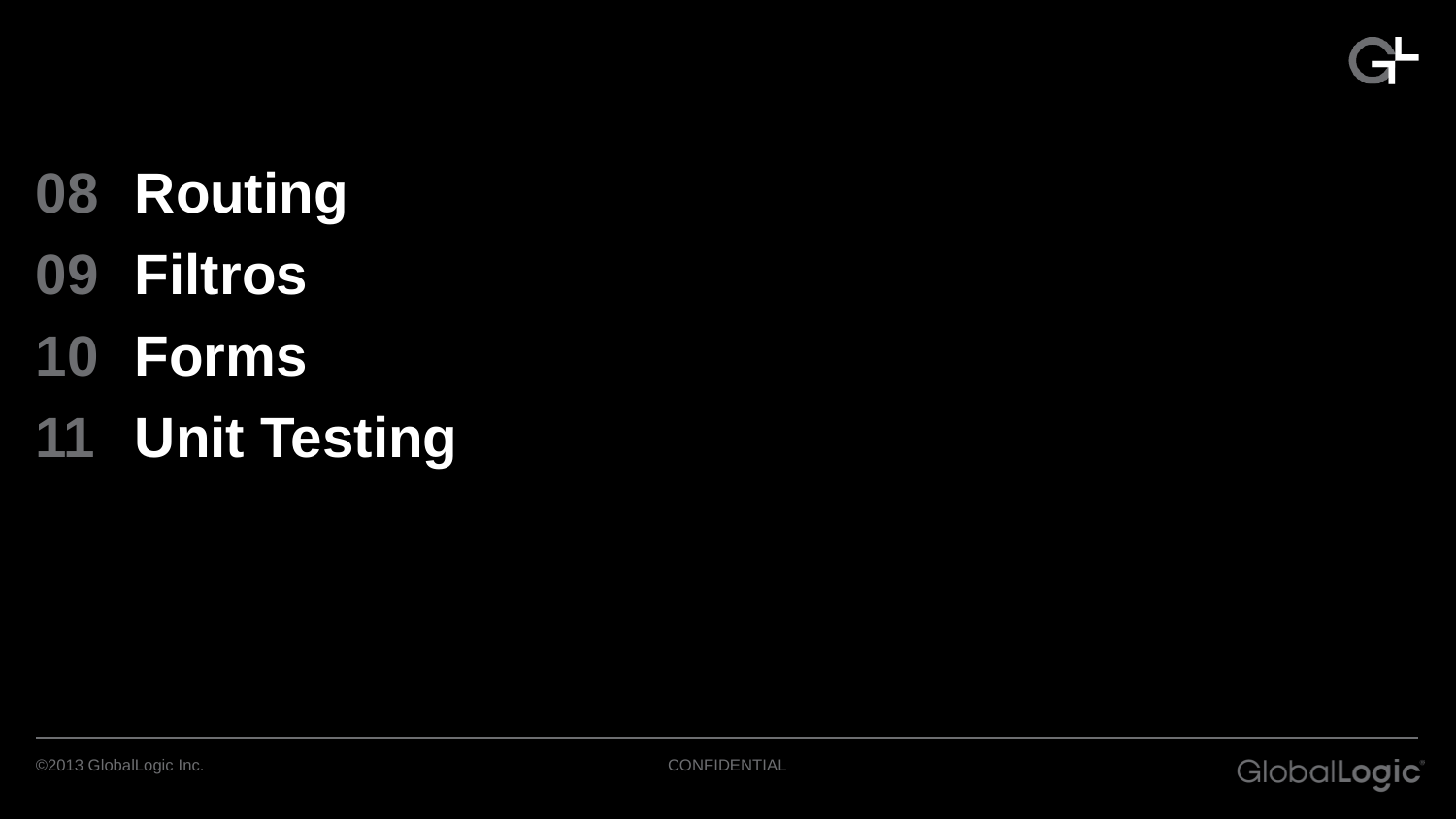

08
09
10
11
Routing
Filtros
Forms
Unit Testing